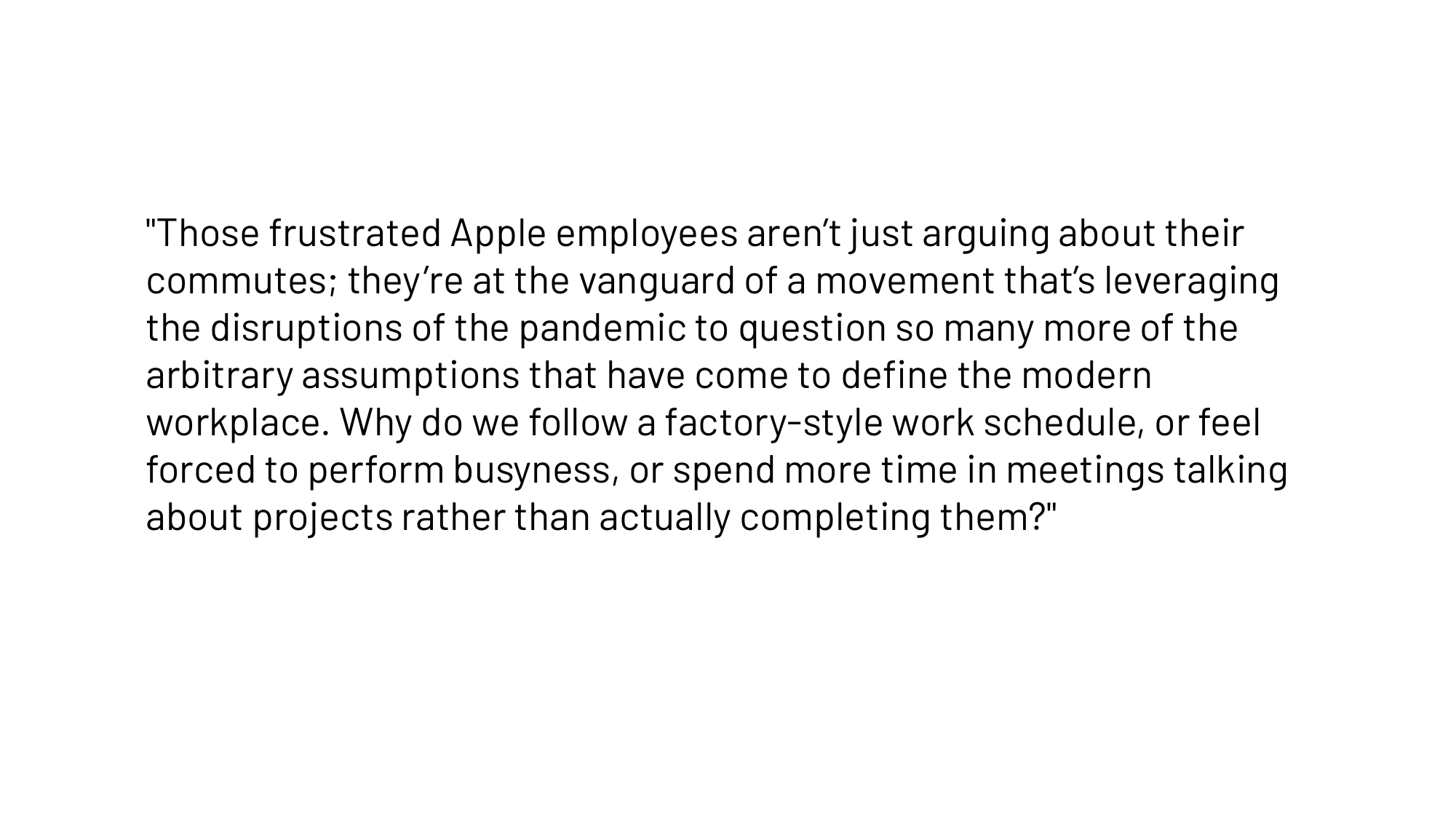

"Those frustrated Apple employees aren’t just arguing about their commutes; they’re at the vanguard of a movement that’s leveraging the disruptions of the pandemic to question so many more of the arbitrary assumptions that have come to define the modern workplace. Why do we follow a factory-style work schedule, or feel forced to perform busyness, or spend more time in meetings talking about projects rather than actually completing them?"